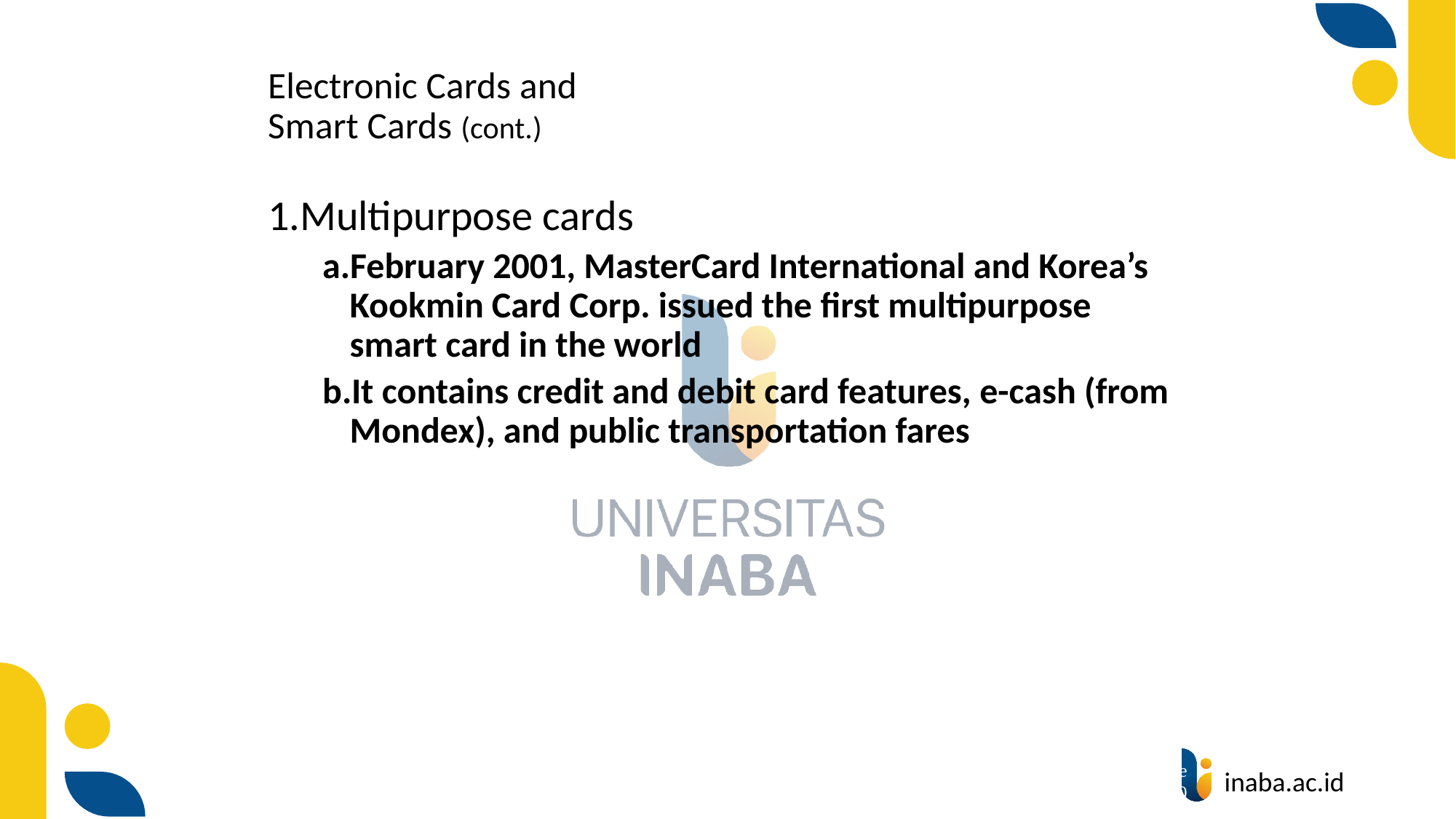

# Electronic Cards and Smart Cards (cont.)
Multipurpose cards
February 2001, MasterCard International and Korea’s Kookmin Card Corp. issued the first multipurpose smart card in the world
It contains credit and debit card features, e-cash (from Mondex), and public transportation fares

41
© Prentice Hall 2020